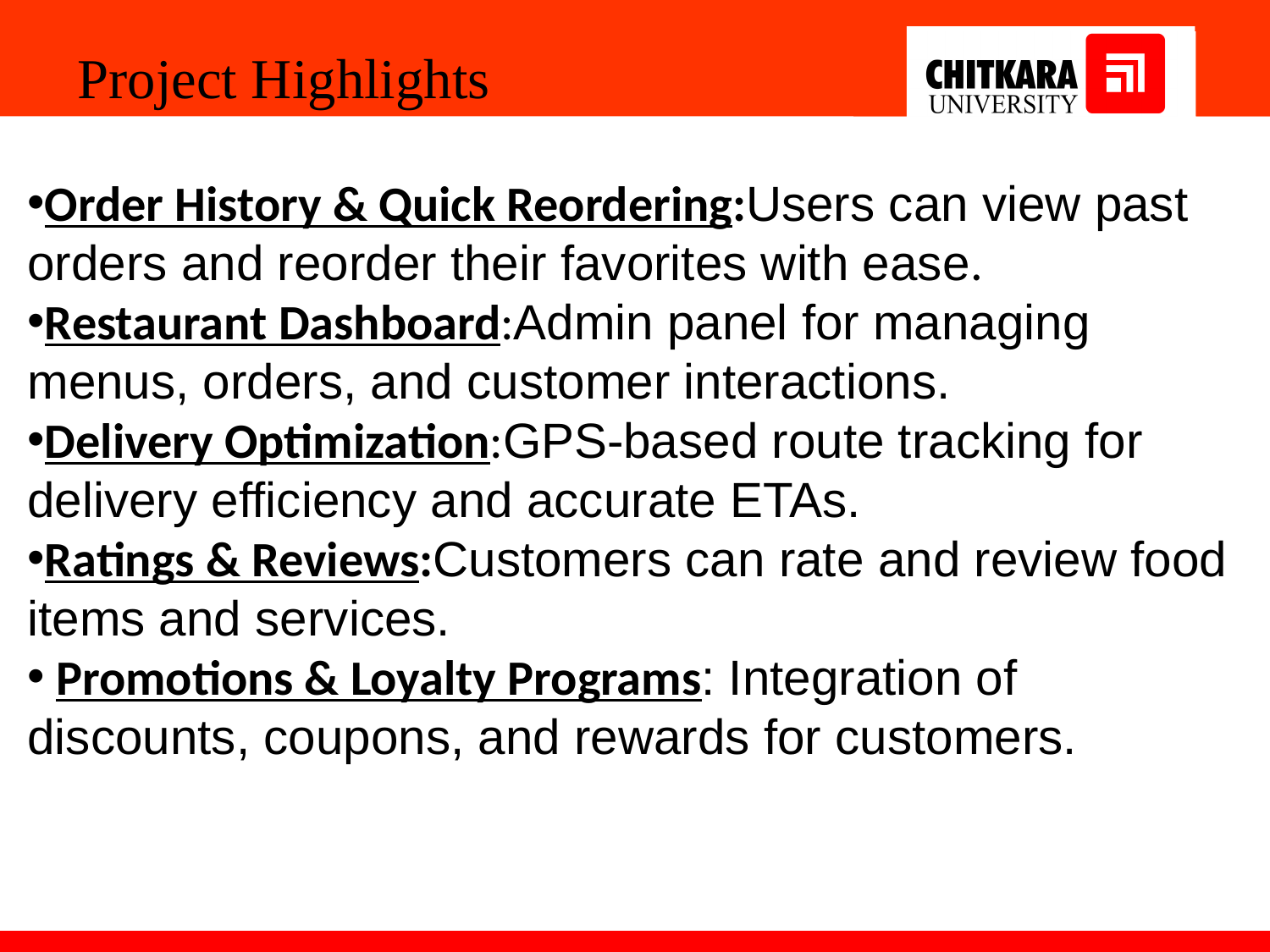

Project Highlights
Order History & Quick Reordering:Users can view past orders and reorder their favorites with ease.
Restaurant Dashboard:Admin panel for managing menus, orders, and customer interactions.
Delivery Optimization:GPS-based route tracking for delivery efficiency and accurate ETAs.
Ratings & Reviews:Customers can rate and review food items and services.
 Promotions & Loyalty Programs: Integration of discounts, coupons, and rewards for customers.